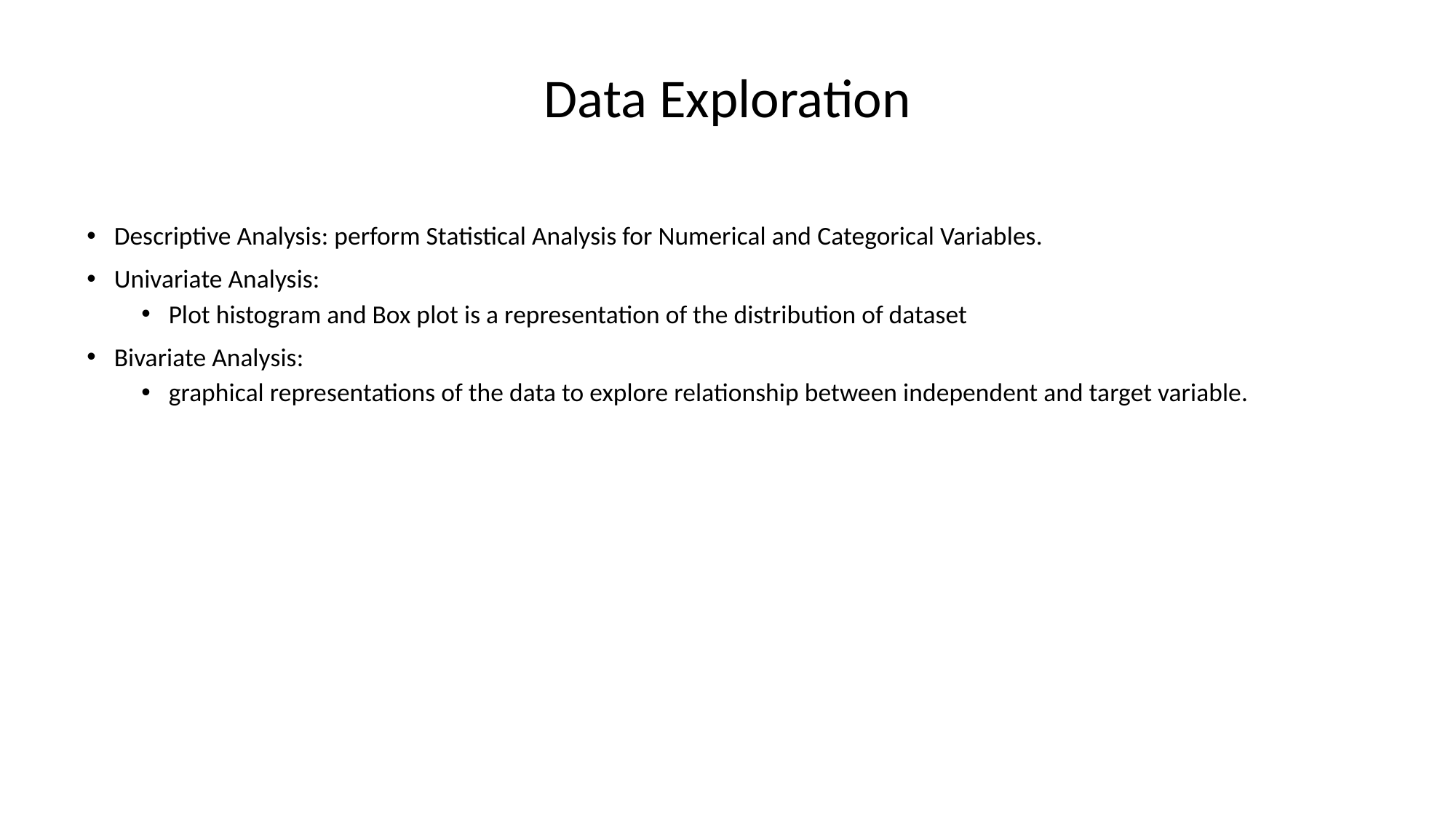

# Data Exploration
Descriptive Analysis: perform Statistical Analysis for Numerical and Categorical Variables.
Univariate Analysis:
Plot histogram and Box plot is a representation of the distribution of dataset
Bivariate Analysis:
graphical representations of the data to explore relationship between independent and target variable.